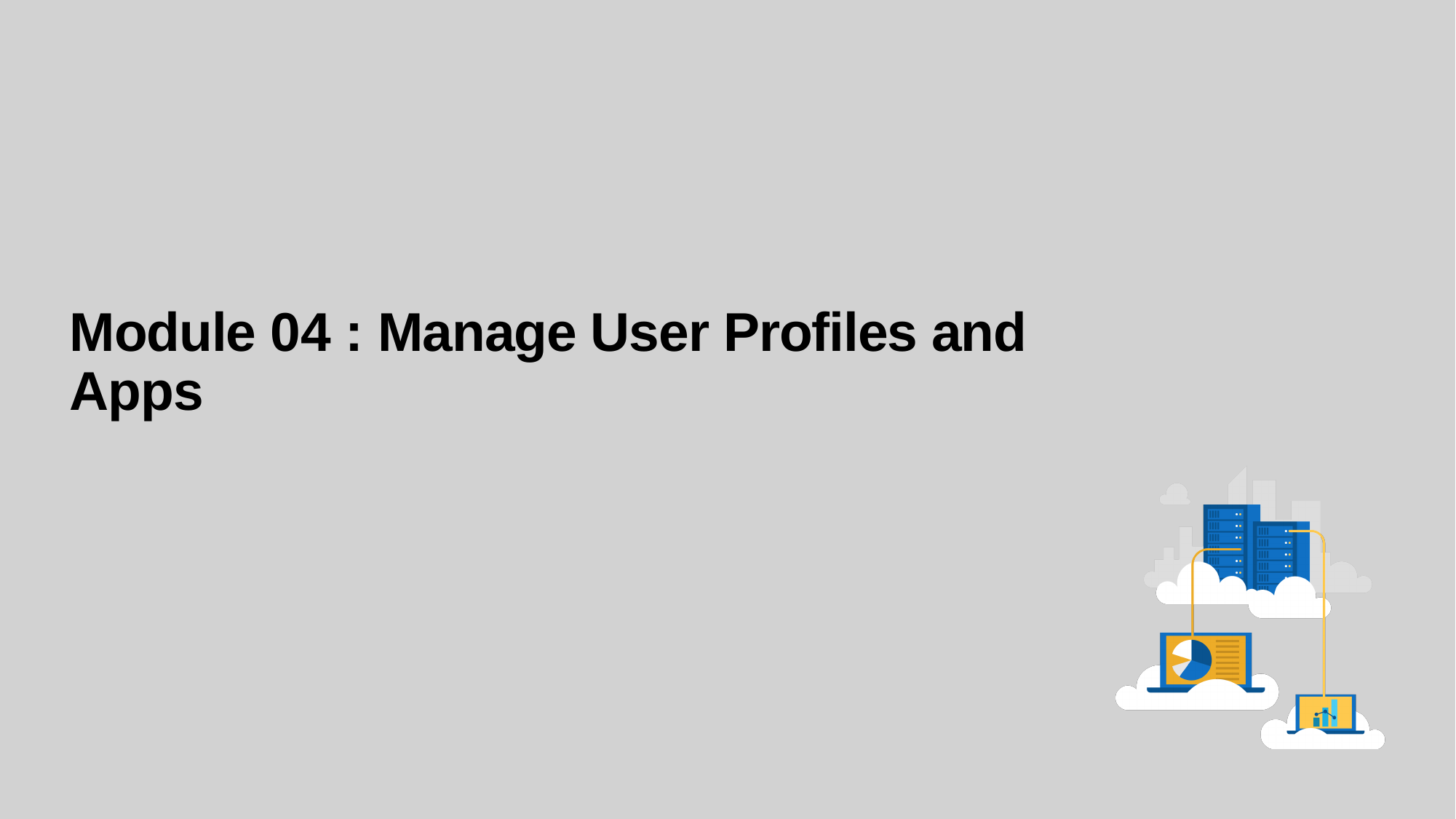

# Module 04 : Manage User Profiles and Apps